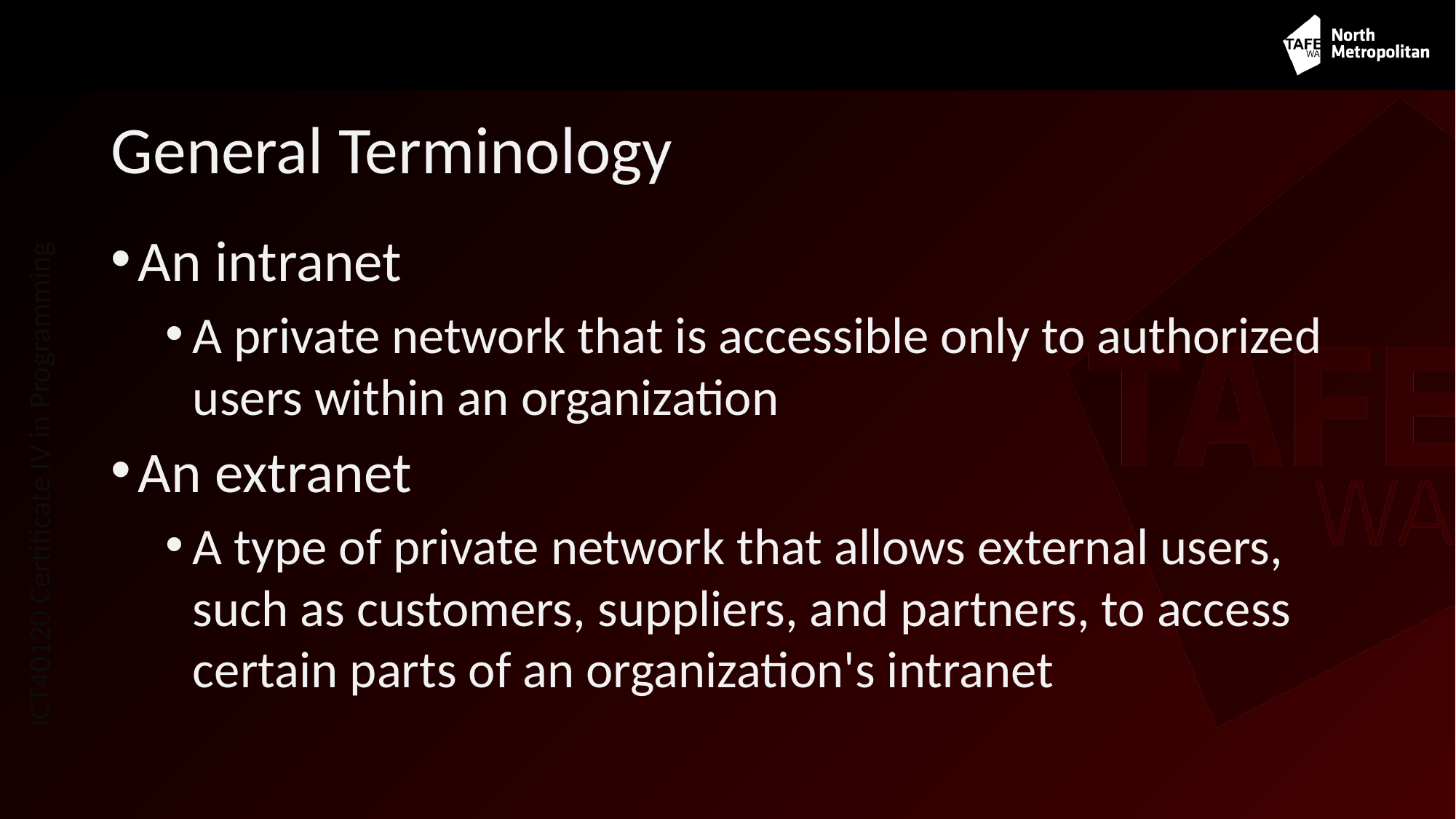

# General Terminology
An intranet
A private network that is accessible only to authorized users within an organization
An extranet
A type of private network that allows external users, such as customers, suppliers, and partners, to access certain parts of an organization's intranet